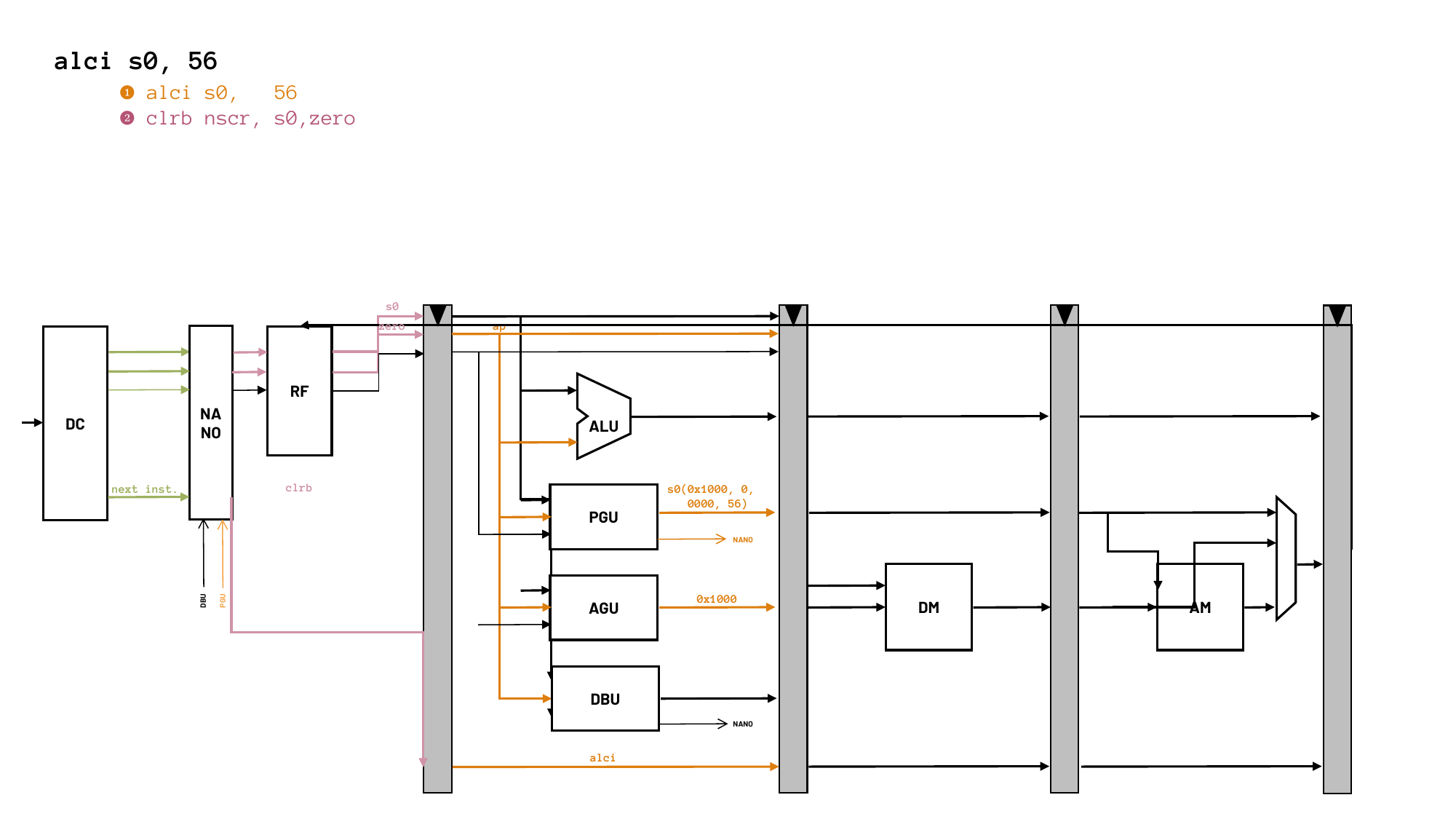

alci s0, 56
❶ alci s0,   56
❷ clrb nscr, s0,zero
s0

zero
ap
NANO
RF
DC
  ALU
clrb
next inst.
s0(0x1000, 0,
   0000, 56)
PGU
NANO

DM
AM
AGU
0x1000
DBU
PGU
DBU
NANO
alci